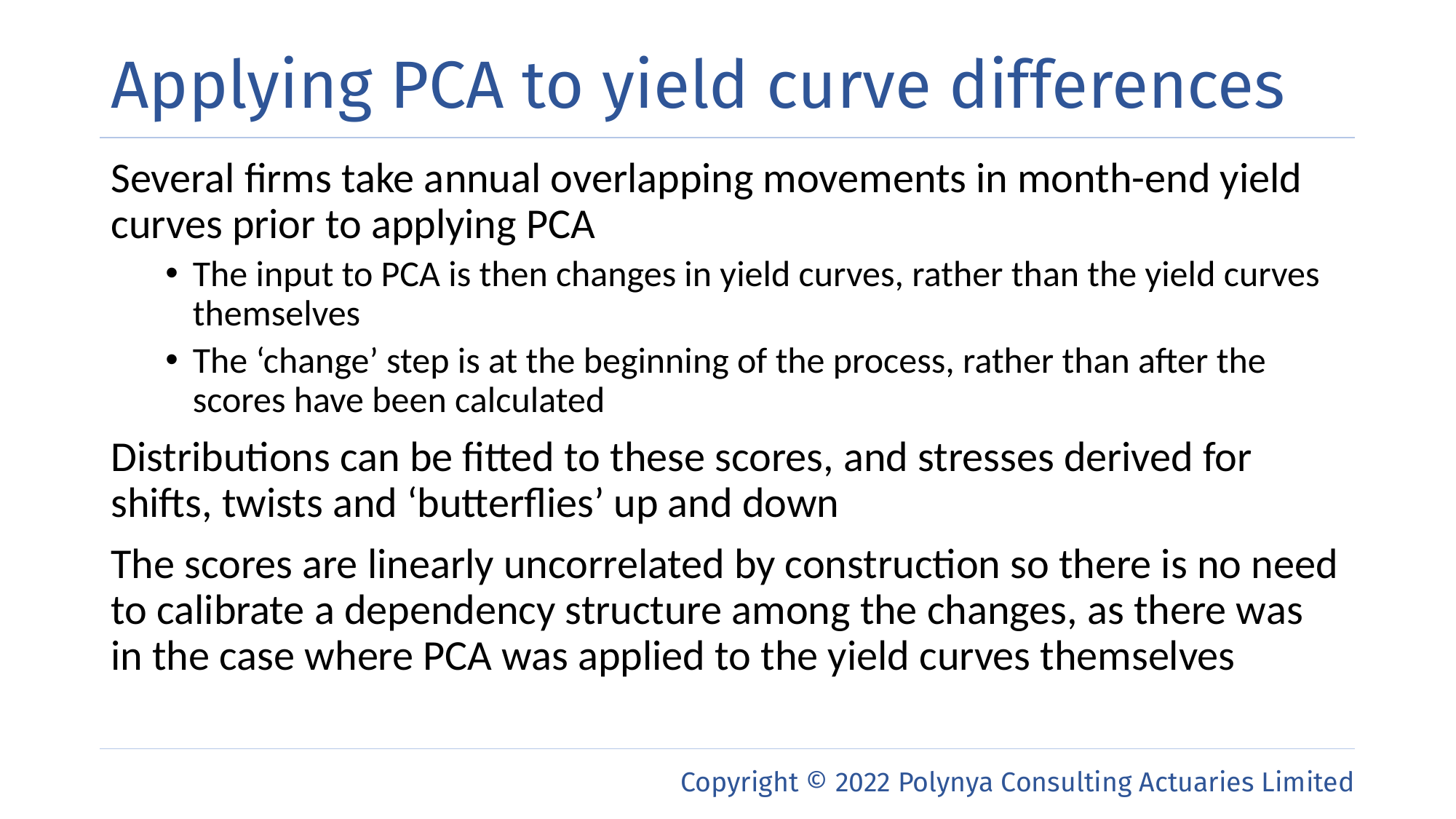

# Applying PCA to yield curve differences
Several firms take annual overlapping movements in month-end yield curves prior to applying PCA
The input to PCA is then changes in yield curves, rather than the yield curves themselves
The ‘change’ step is at the beginning of the process, rather than after the scores have been calculated
Distributions can be fitted to these scores, and stresses derived for shifts, twists and ‘butterflies’ up and down
The scores are linearly uncorrelated by construction so there is no need to calibrate a dependency structure among the changes, as there was in the case where PCA was applied to the yield curves themselves